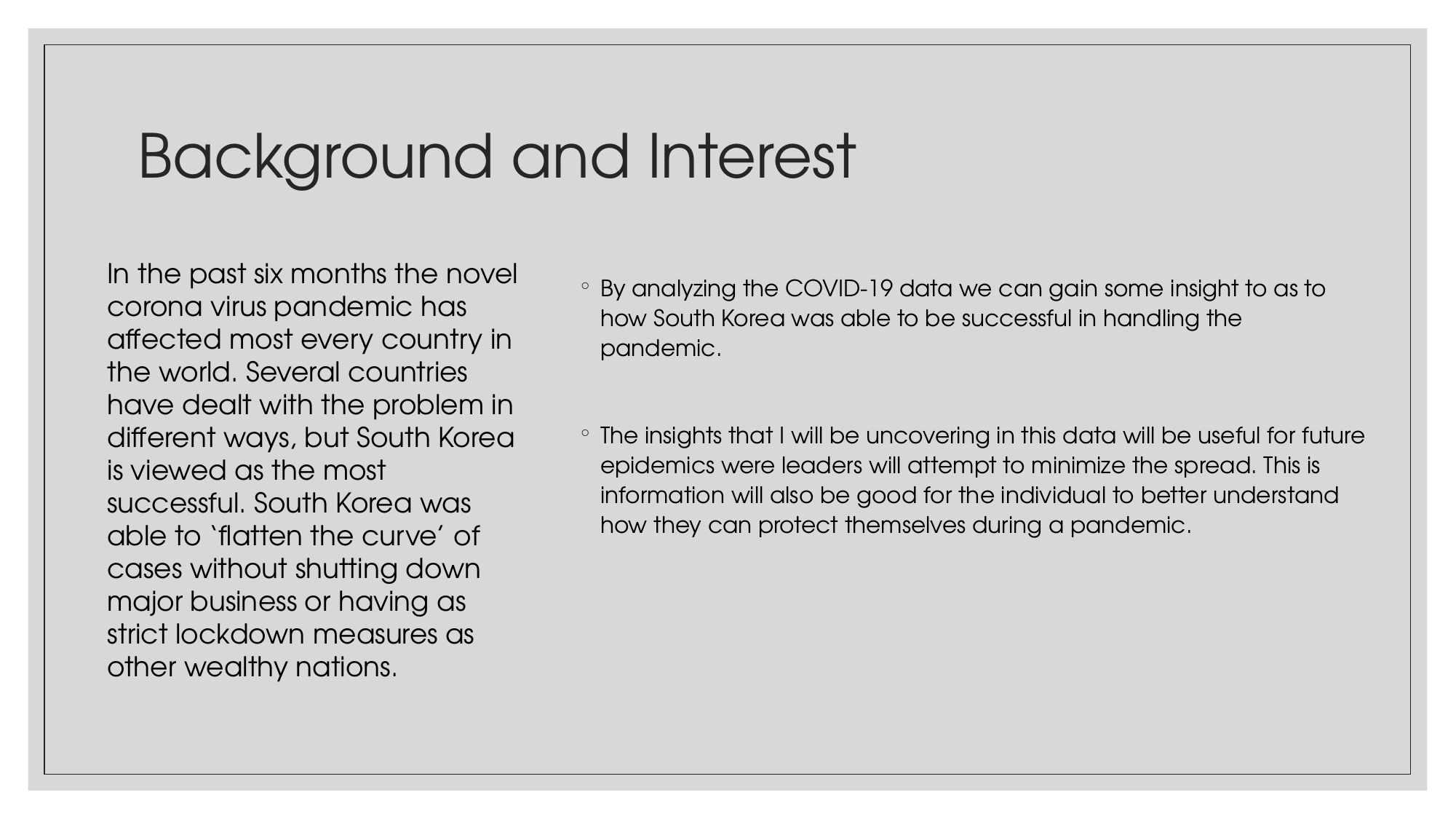

# Background and Interest
In the past six months the novel corona virus pandemic has affected most every country in the world. Several countries have dealt with the problem in different ways, but South Korea is viewed as the most successful. South Korea was able to ‘flatten the curve’ of cases without shutting down major business or having as strict lockdown measures as other wealthy nations.

By analyzing the COVID-19 data we can gain some insight to as to how South Korea was able to be successful in handling the pandemic.

The insights that I will be uncovering in this data will be useful for future epidemics were leaders will attempt to minimize the spread. This is information will also be good for the individual to better understand how they can protect themselves during a pandemic.